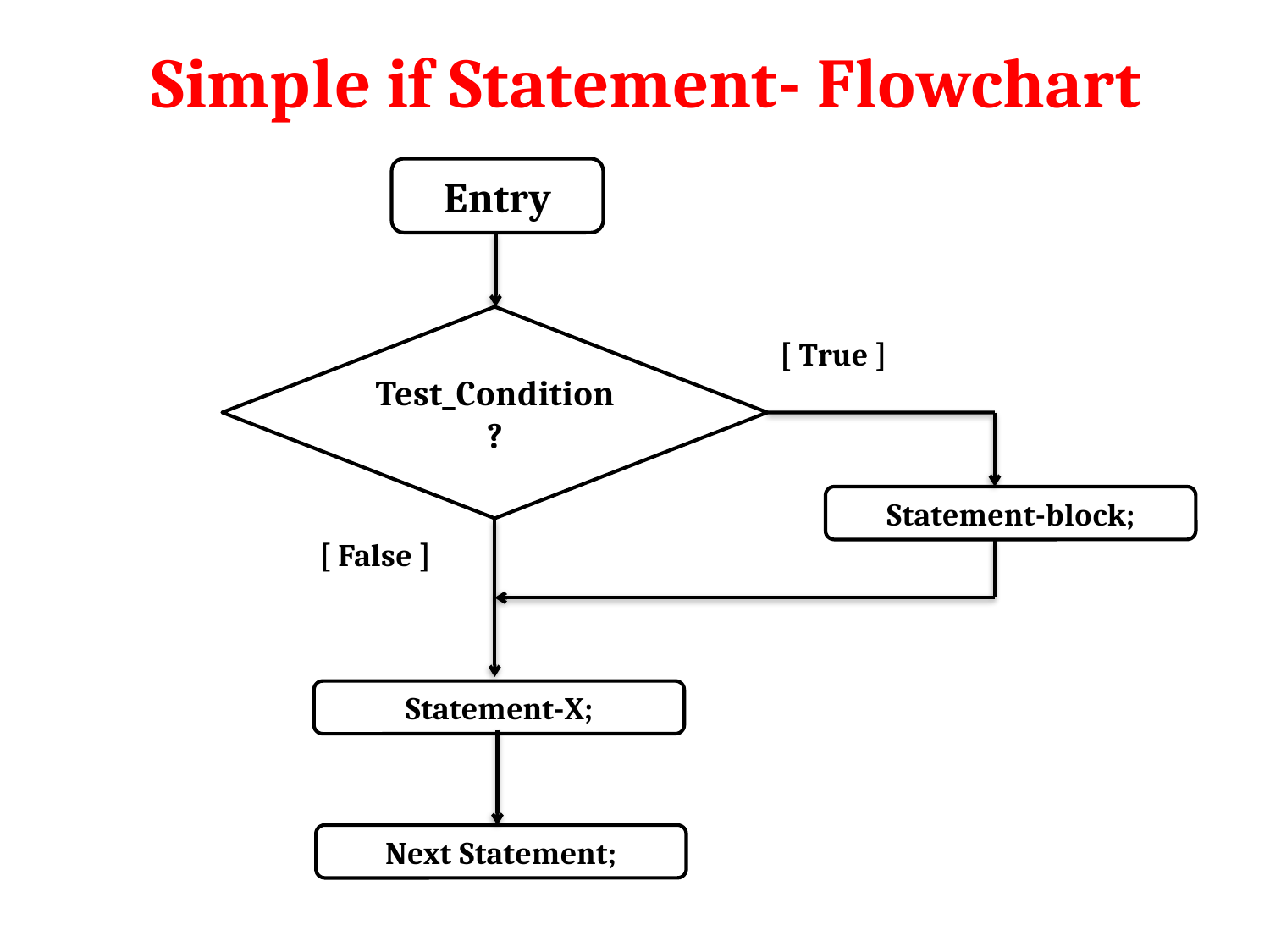

# Simple if Statement- Flowchart
Entry
Test_Condition ?
[ True ]
Statement-block;
[ False ]
Statement-X;
Next Statement;